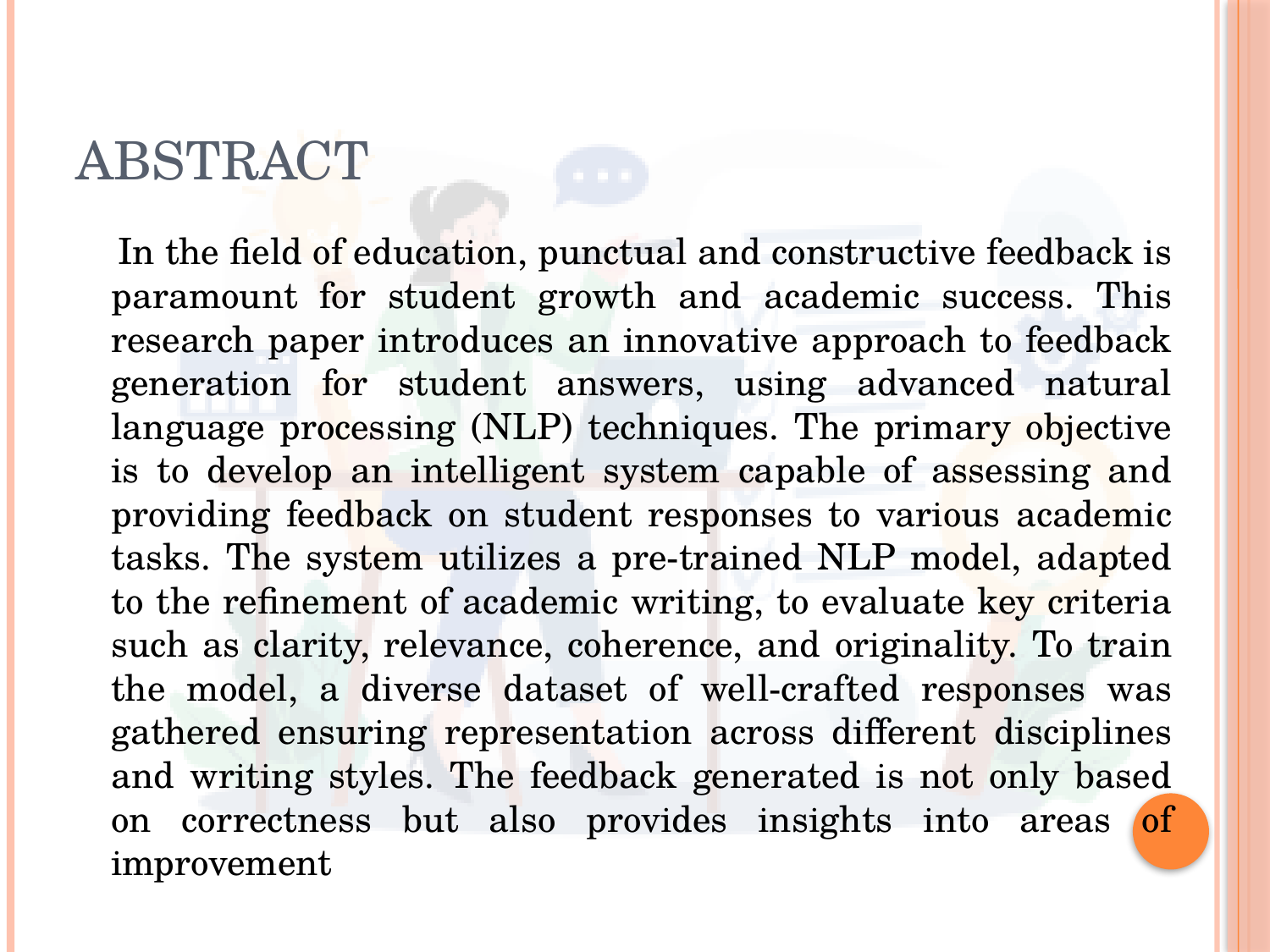

# ABSTRACT
    In the field of education, punctual and constructive feedback is paramount for student growth and academic success. This research paper introduces an innovative approach to feedback generation for student answers, using advanced natural language processing (NLP) techniques. The primary objective is to develop an intelligent system capable of assessing and providing feedback on student responses to various academic tasks. The system utilizes a pre-trained NLP model, adapted to the refinement of academic writing, to evaluate key criteria such as clarity, relevance, coherence, and originality. To train the model, a diverse dataset of well-crafted responses was gathered ensuring representation across different disciplines and writing styles. The feedback generated is not only based on correctness but also provides insights into areas of improvement